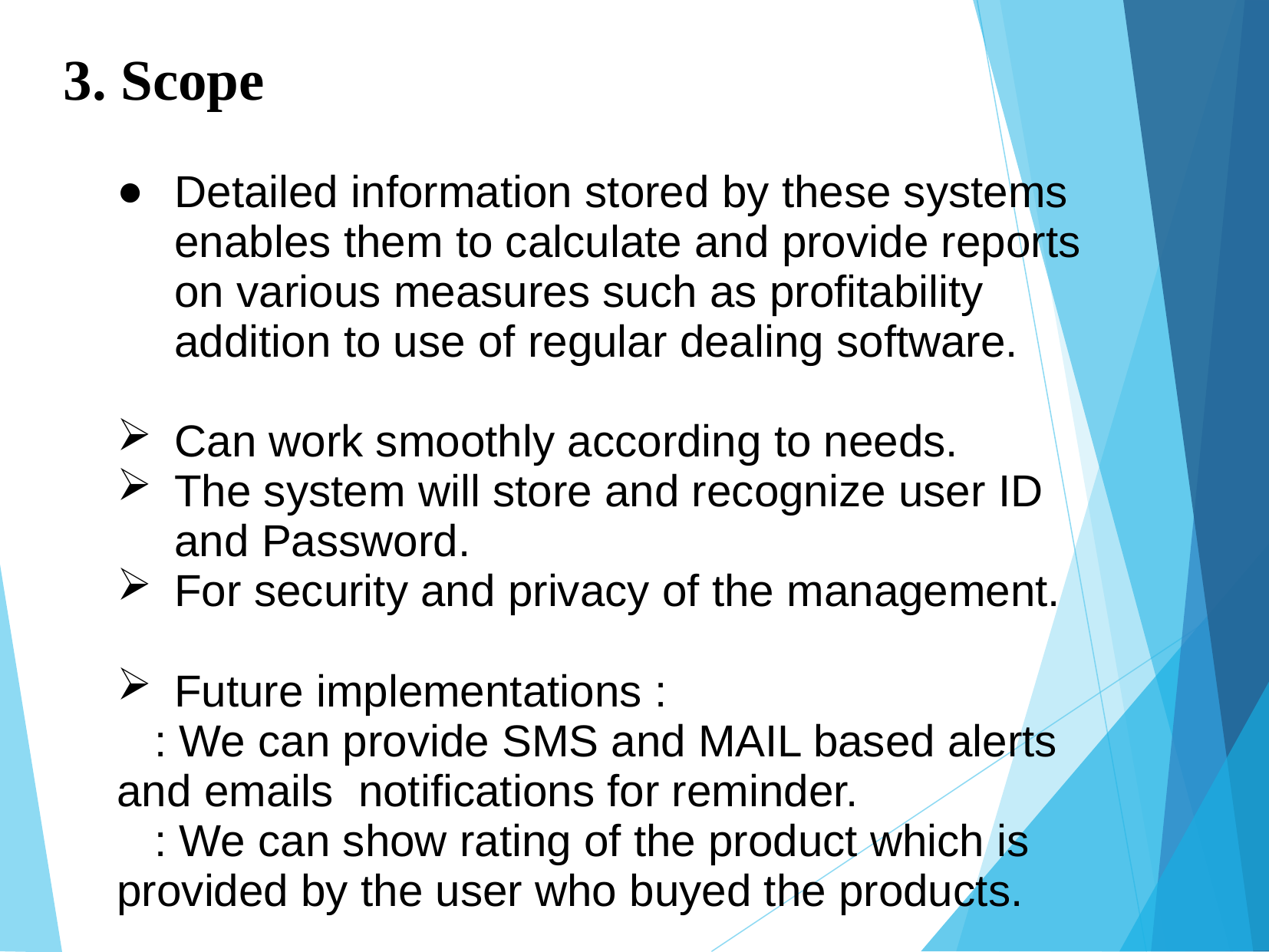

3. Scope

Detailed information stored by these systems enables them to calculate and provide reports on various measures such as profitability addition to use of regular dealing software.

Can work smoothly according to needs.
The system will store and recognize user ID and Password.
For security and privacy of the management.

Future implementations :
   : We can provide SMS and MAIL based alerts and emails  notifications for reminder.
   : We can show rating of the product which is provided by the user who buyed the products.